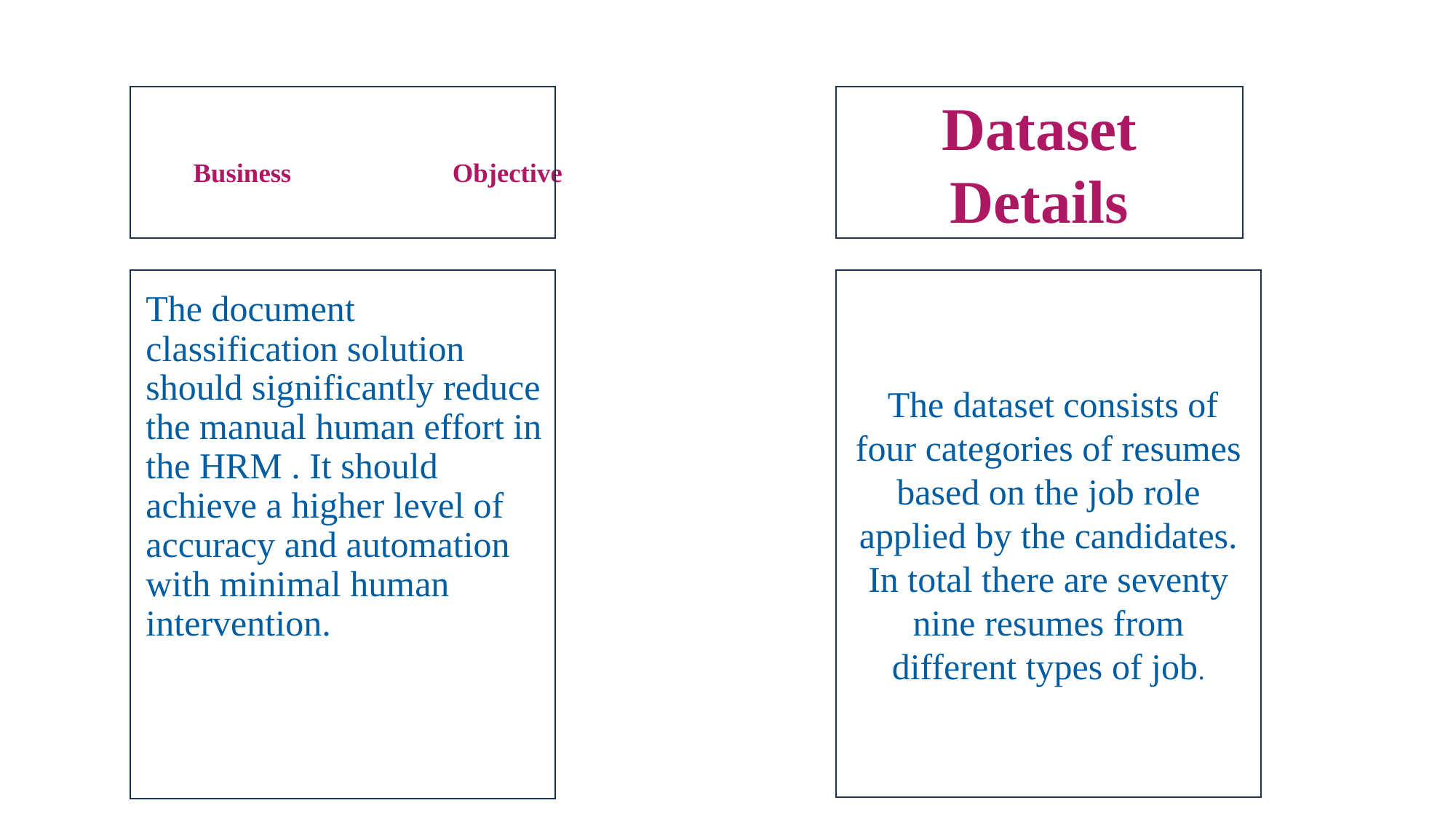

Dataset
Details
# Business                        Objective

 The dataset consists of four categories of resumes based on the job role applied by the candidates. In total there are seventy nine resumes from different types of job.
The document classification solution should significantly reduce the manual human effort in the HRM . It should achieve a higher level of accuracy and automation with minimal human intervention.